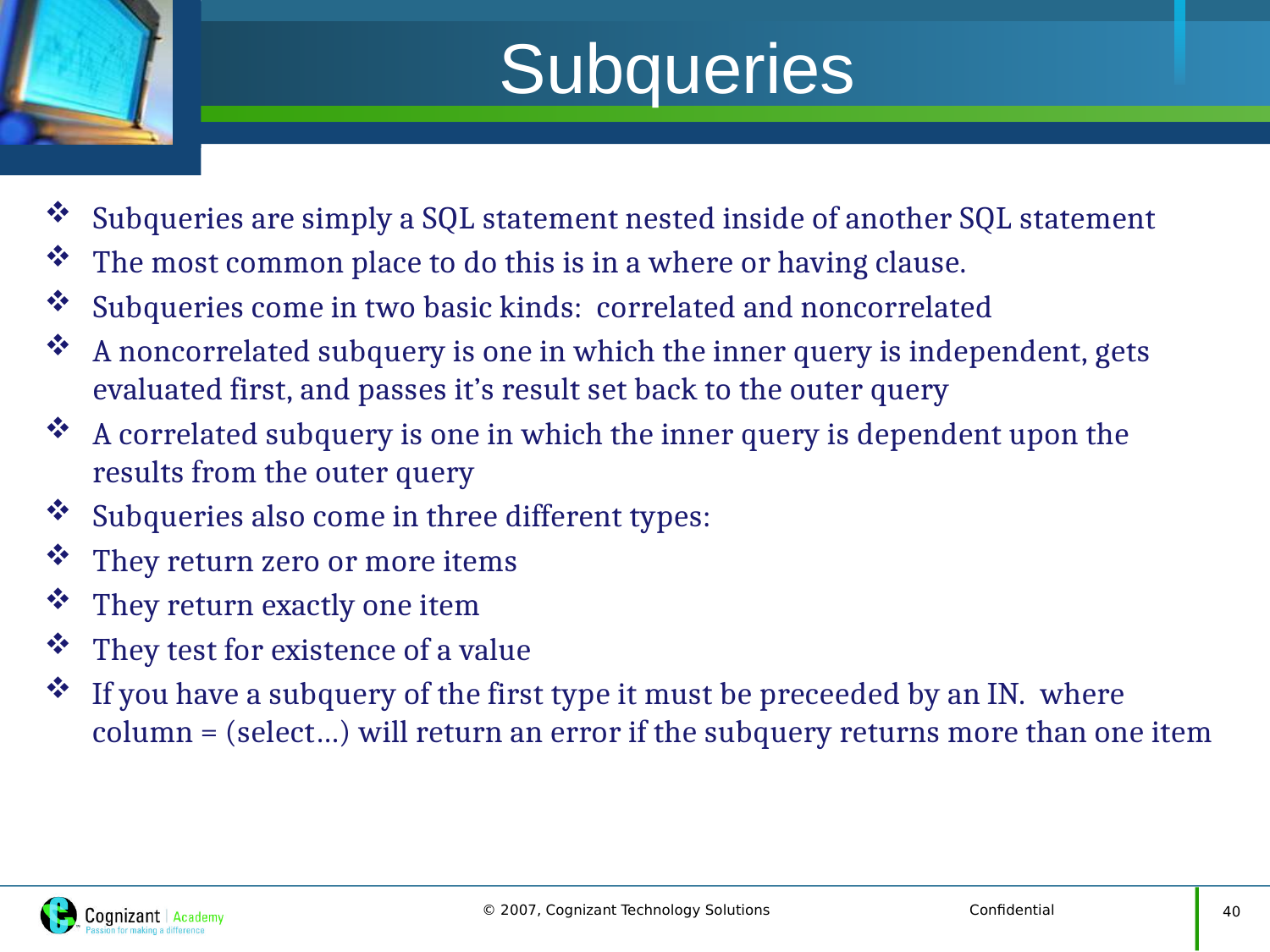

# Subqueries
Subqueries are simply a SQL statement nested inside of another SQL statement
The most common place to do this is in a where or having clause.
Subqueries come in two basic kinds:  correlated and noncorrelated
A noncorrelated subquery is one in which the inner query is independent, gets evaluated first, and passes it’s result set back to the outer query
A correlated subquery is one in which the inner query is dependent upon the results from the outer query
Subqueries also come in three different types:
They return zero or more items
They return exactly one item
They test for existence of a value
If you have a subquery of the first type it must be preceeded by an IN.  where column = (select…) will return an error if the subquery returns more than one item
40